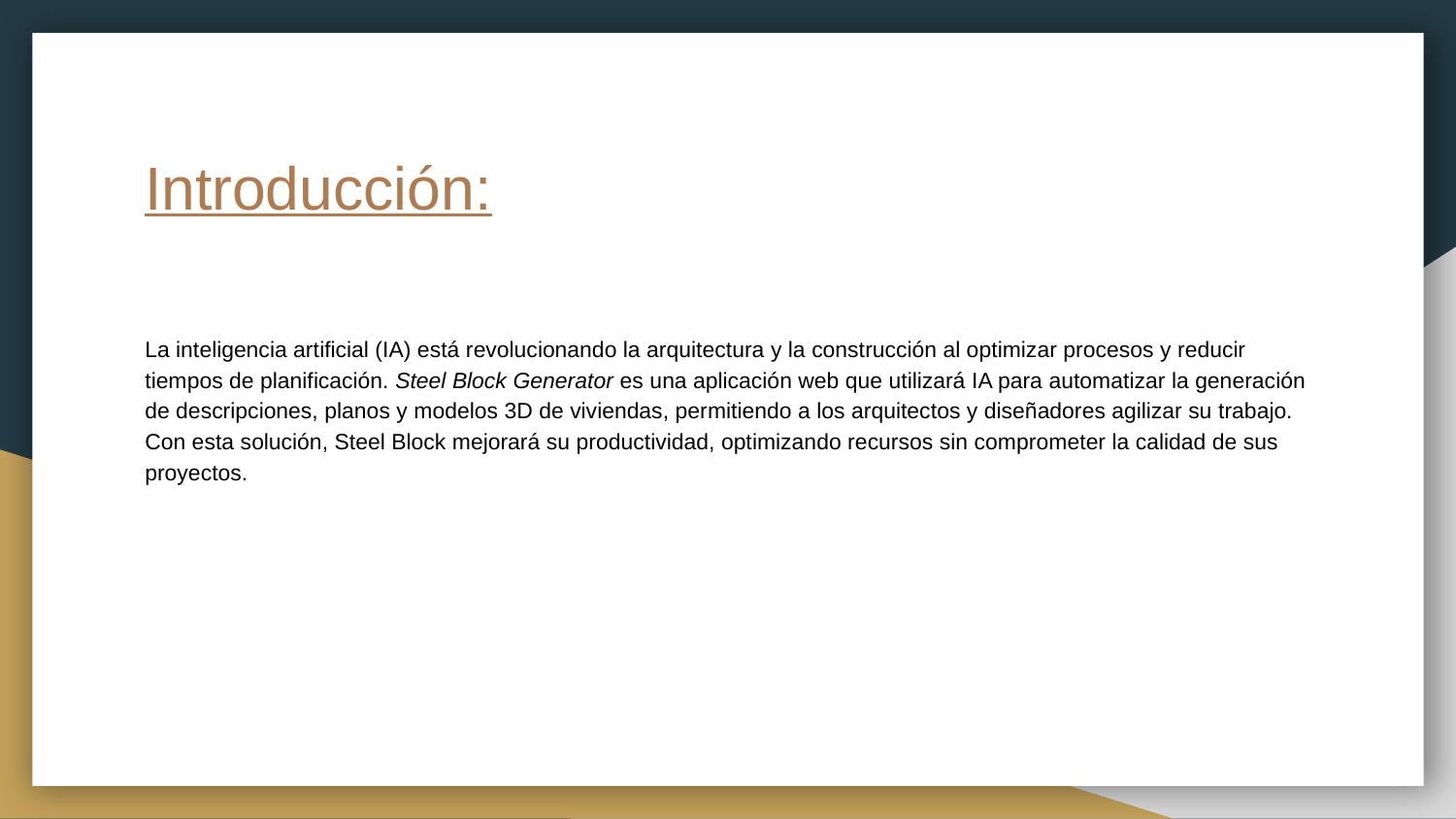

# Introducción:
La inteligencia artificial (IA) está revolucionando la arquitectura y la construcción al optimizar procesos y reducir tiempos de planificación. Steel Block Generator es una aplicación web que utilizará IA para automatizar la generación de descripciones, planos y modelos 3D de viviendas, permitiendo a los arquitectos y diseñadores agilizar su trabajo. Con esta solución, Steel Block mejorará su productividad, optimizando recursos sin comprometer la calidad de sus proyectos.